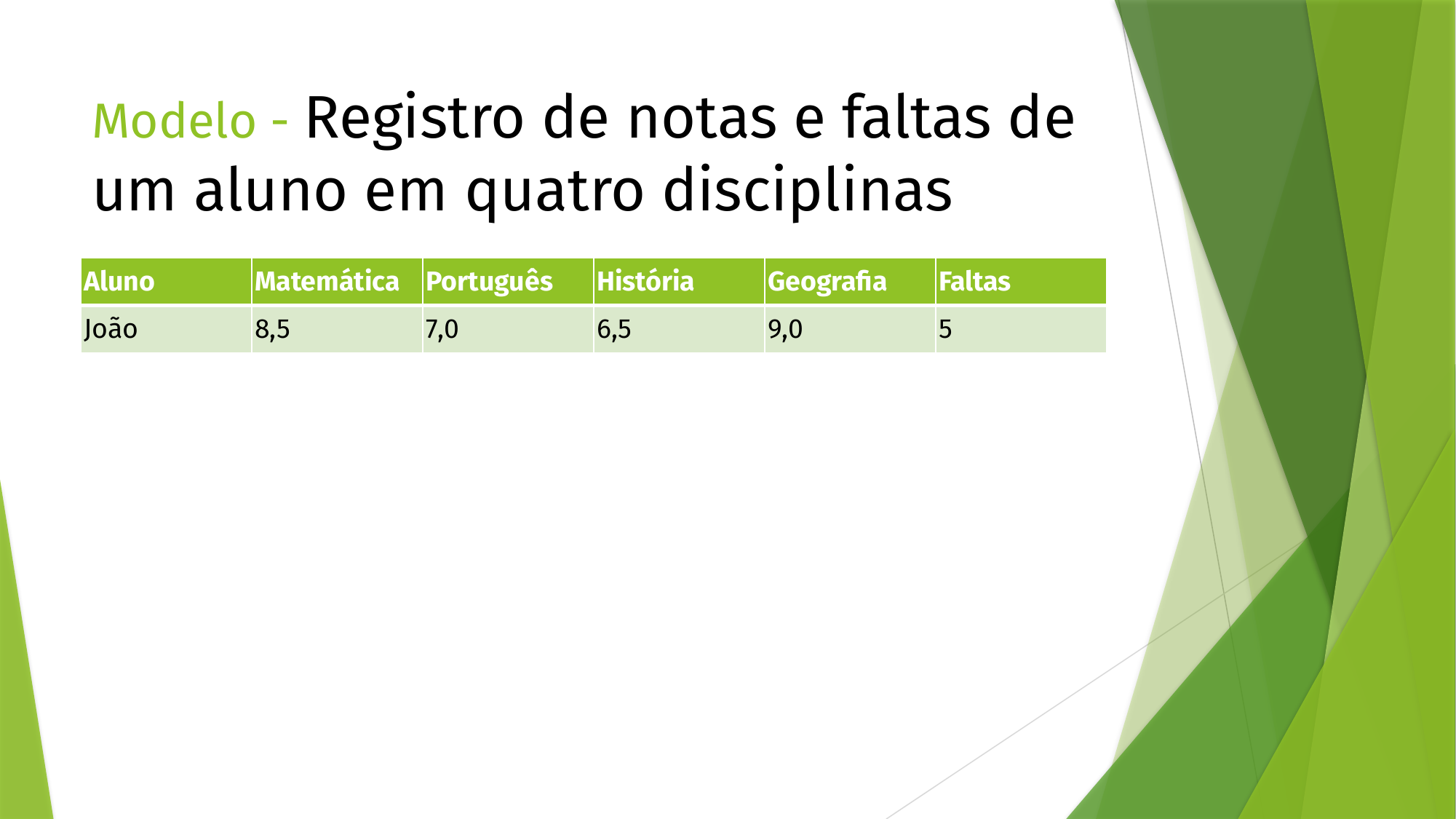

# Modelo - Registro de notas e faltas de um aluno em quatro disciplinas
| Aluno | Matemática | Português | História | Geografia | Faltas |
| --- | --- | --- | --- | --- | --- |
| João | 8,5 | 7,0 | 6,5 | 9,0 | 5 |